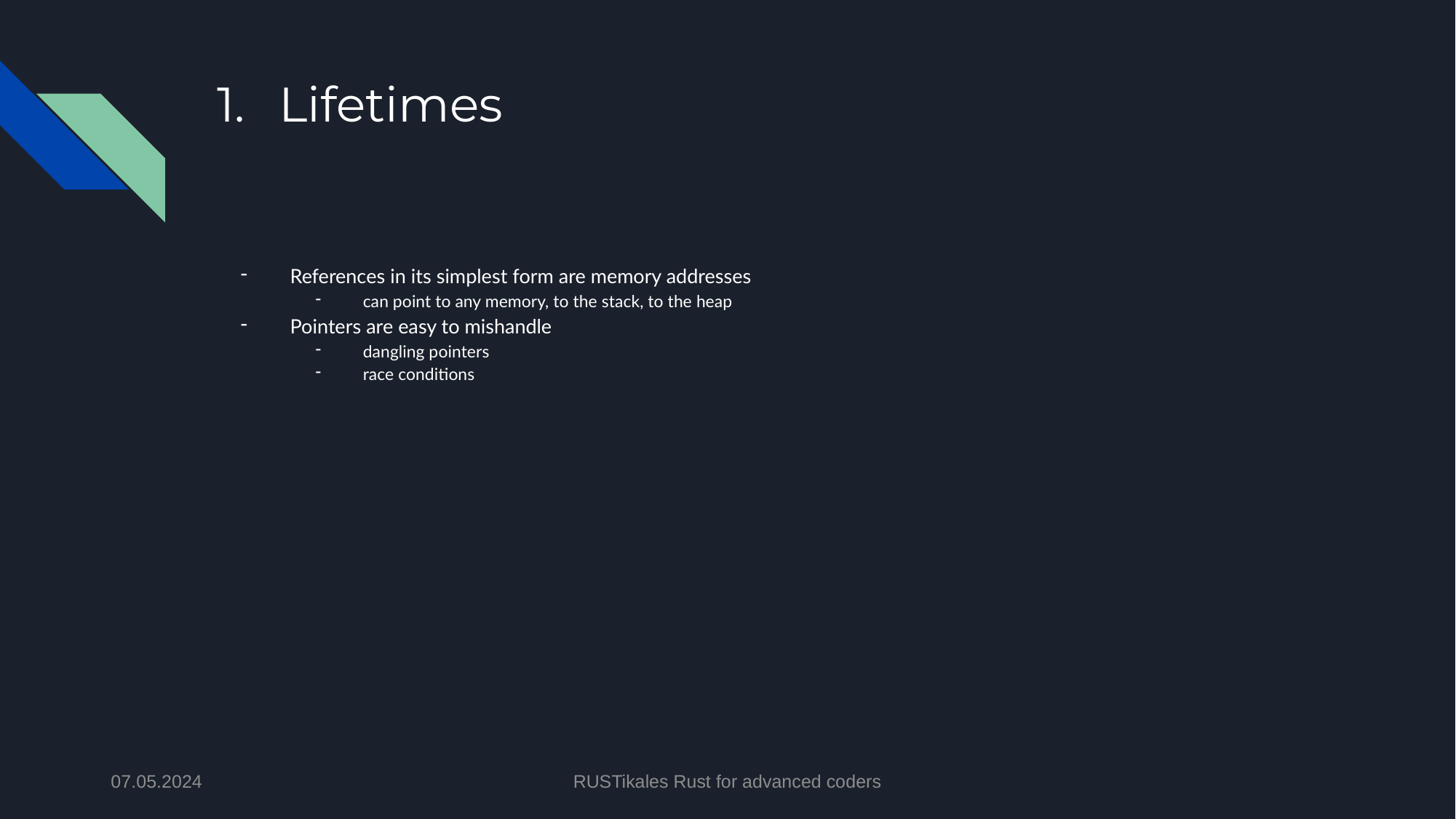

# Lifetimes
References in its simplest form are memory addresses
can point to any memory, to the stack, to the heap
Pointers are easy to mishandle
dangling pointers
race conditions
07.05.2024
RUSTikales Rust for advanced coders